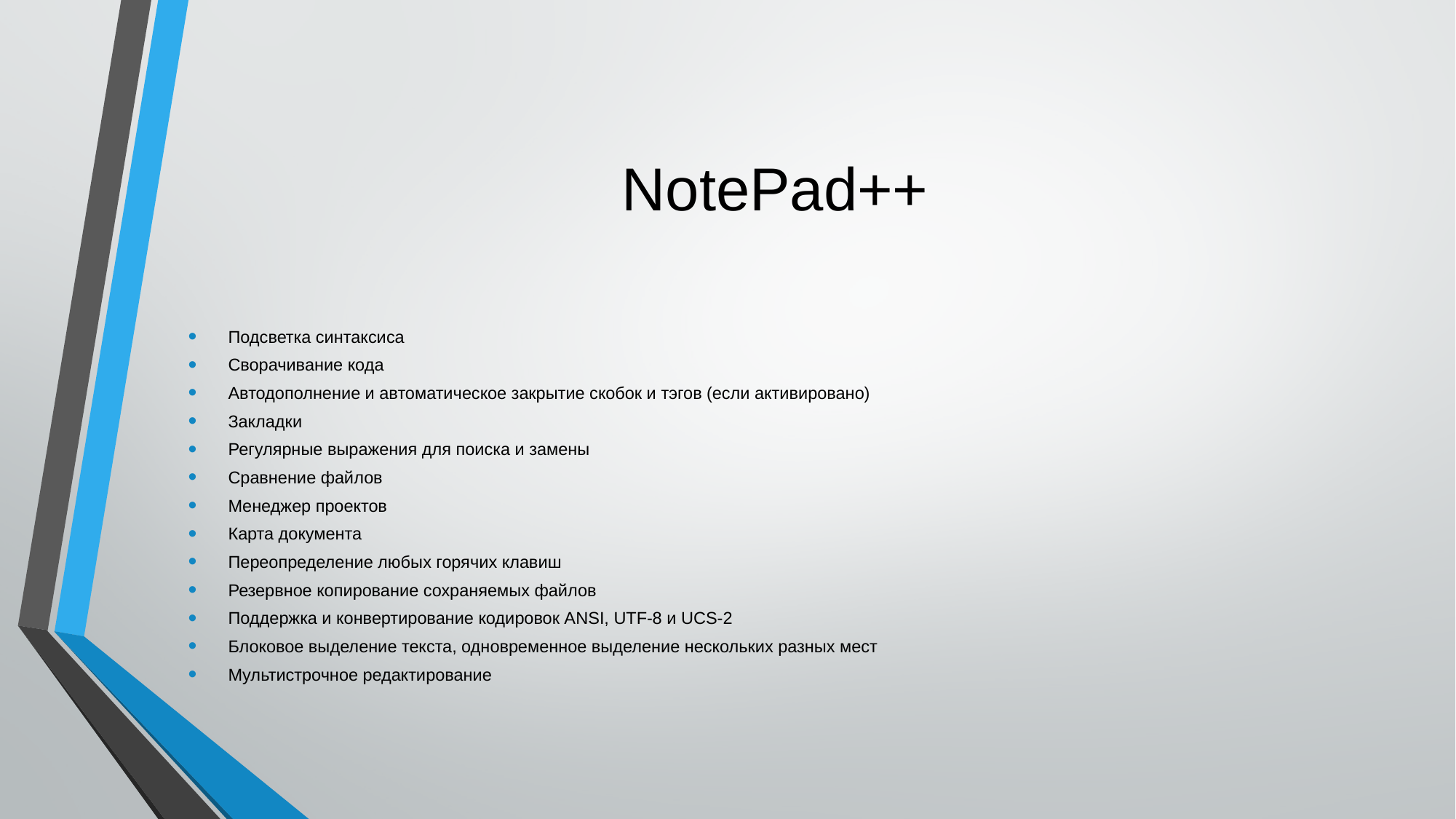

# NotePad++
Подсветка синтаксиса
Сворачивание кода
Автодополнение и автоматическое закрытие скобок и тэгов (если активировано)
Закладки
Регулярные выражения для поиска и замены
Сравнение файлов
Менеджер проектов
Карта документа
Переопределение любых горячих клавиш
Резервное копирование сохраняемых файлов
Поддержка и конвертирование кодировок ANSI, UTF-8 и UCS-2
Блоковое выделение текста, одновременное выделение нескольких разных мест
Мультистрочное редактирование